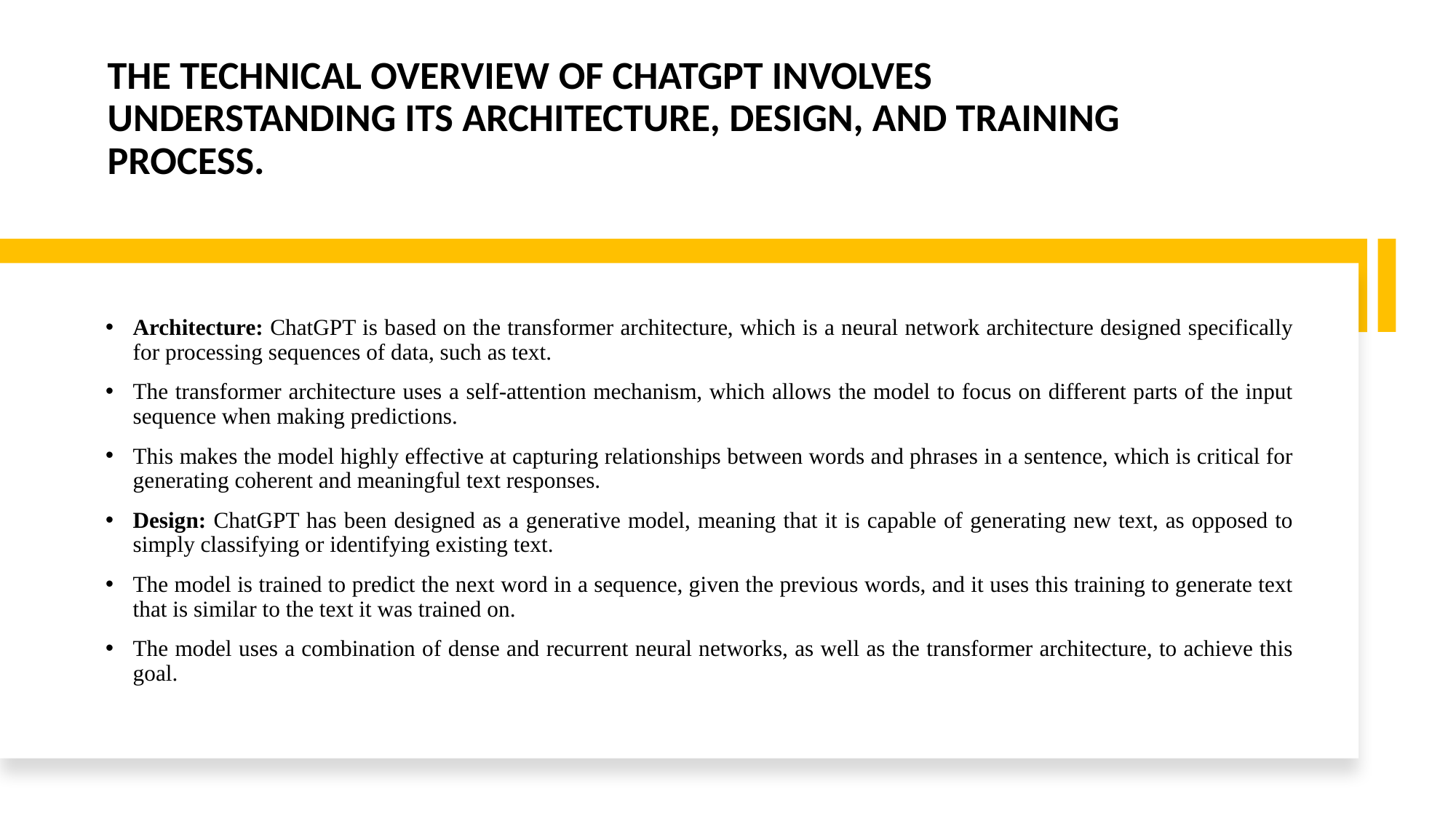

# THE TECHNICAL OVERVIEW OF CHATGPT INVOLVES UNDERSTANDING ITS ARCHITECTURE, DESIGN, AND TRAINING PROCESS.

Architecture: ChatGPT is based on the transformer architecture, which is a neural network architecture designed specifically for processing sequences of data, such as text.
The transformer architecture uses a self-attention mechanism, which allows the model to focus on different parts of the input sequence when making predictions.
This makes the model highly effective at capturing relationships between words and phrases in a sentence, which is critical for generating coherent and meaningful text responses.
Design: ChatGPT has been designed as a generative model, meaning that it is capable of generating new text, as opposed to simply classifying or identifying existing text.
The model is trained to predict the next word in a sequence, given the previous words, and it uses this training to generate text that is similar to the text it was trained on.
The model uses a combination of dense and recurrent neural networks, as well as the transformer architecture, to achieve this goal.